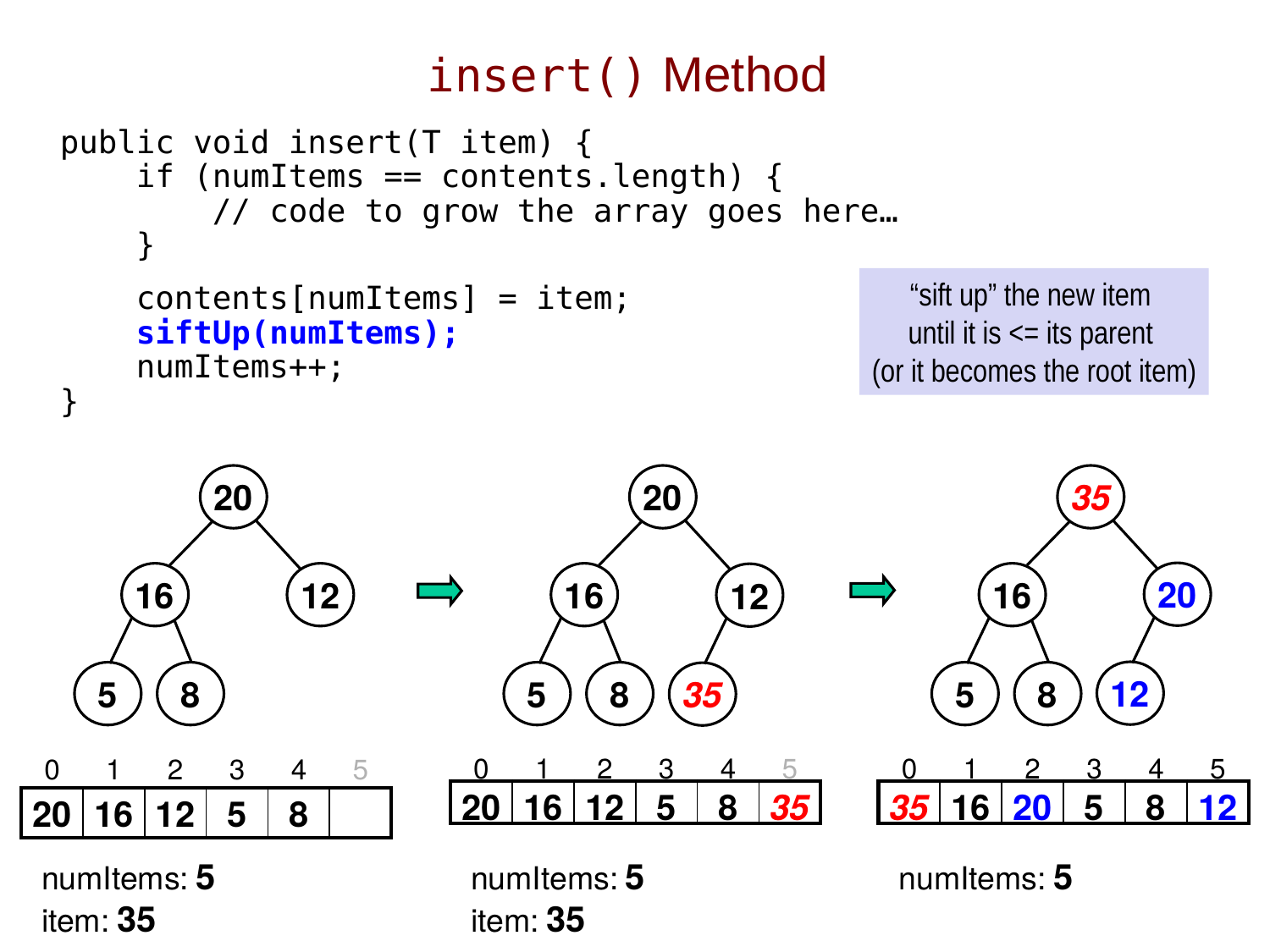

# insert() Method
public void insert(T item) {
    if (numItems == contents.length) {
        // code to grow the array goes here…
    }

    contents[numItems] = item;
    siftUp(numItems);
    numItems++;
}
“sift up” the new item
until it is <= its parent
(or it becomes the root item)
20
20
35

20
16
12
16
16
12

12
5
8
5
8
5
8
35
| 0 | 1 | 2 | 3 | 4 | 5 |
| --- | --- | --- | --- | --- | --- |
| 20 | 16 | 12 | 5 | 8 |  |
| 0 | 1 | 2 | 3 | 4 | 5 |
| --- | --- | --- | --- | --- | --- |
| 20 | 16 | 12 | 5 | 8 | 35 |
| 0 | 1 | 2 | 3 | 4 | 5 |
| --- | --- | --- | --- | --- | --- |
| 35 | 16 | 20 | 5 | 8 | 12 |
numItems: 5
item: 35
numItems: 5
item: 35
numItems: 5